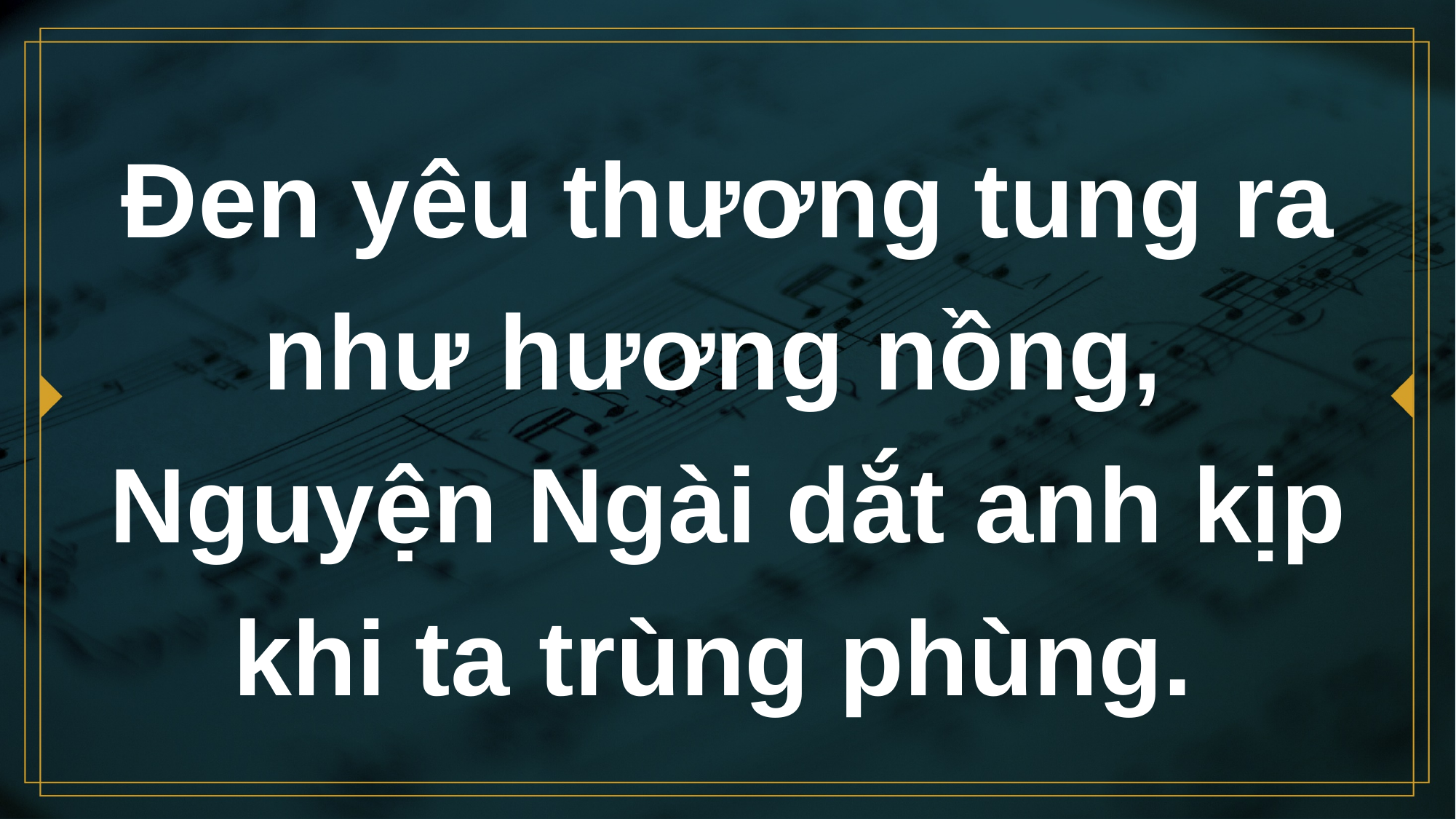

# Đen yêu thương tung ra như hương nồng, Nguyện Ngài dắt anh kịp khi ta trùng phùng.